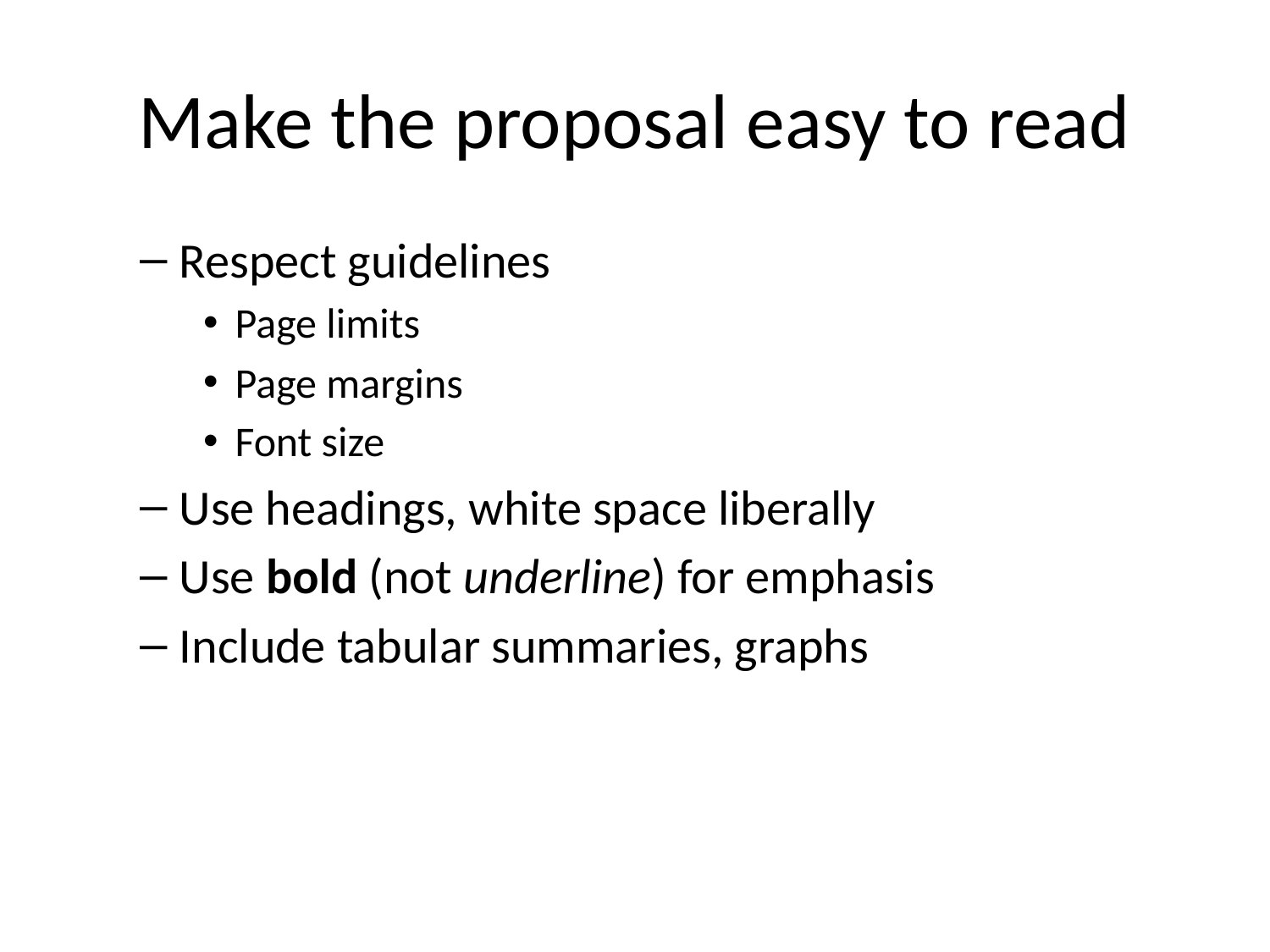

# Make the proposal easy to read
Respect guidelines
Page limits
Page margins
Font size
Use headings, white space liberally
Use bold (not underline) for emphasis
Include tabular summaries, graphs